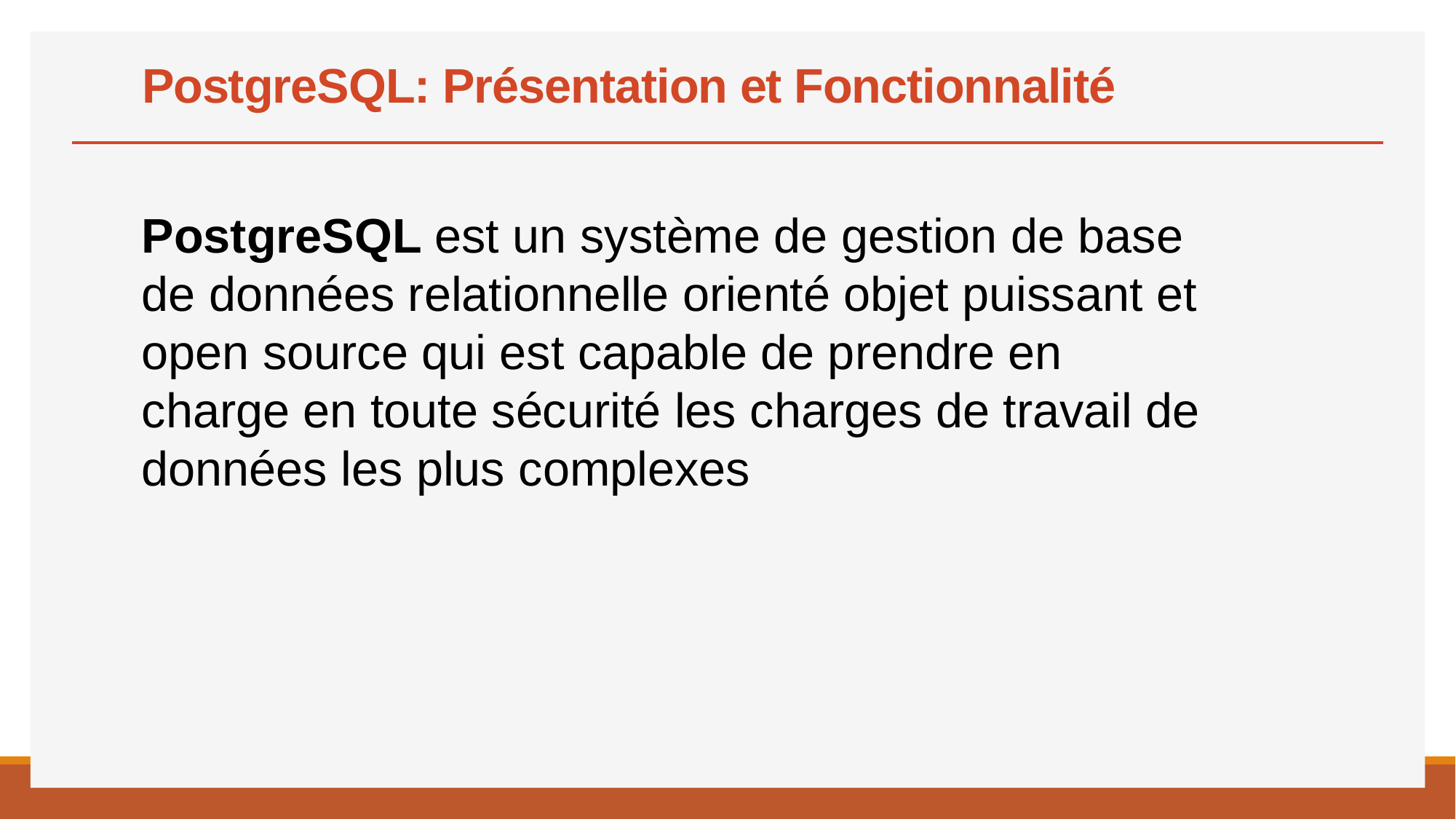

# PostgreSQL: Présentation et Fonctionnalité
PostgreSQL est un système de gestion de base de données relationnelle orienté objet puissant et open source qui est capable de prendre en charge en toute sécurité les charges de travail de données les plus complexes